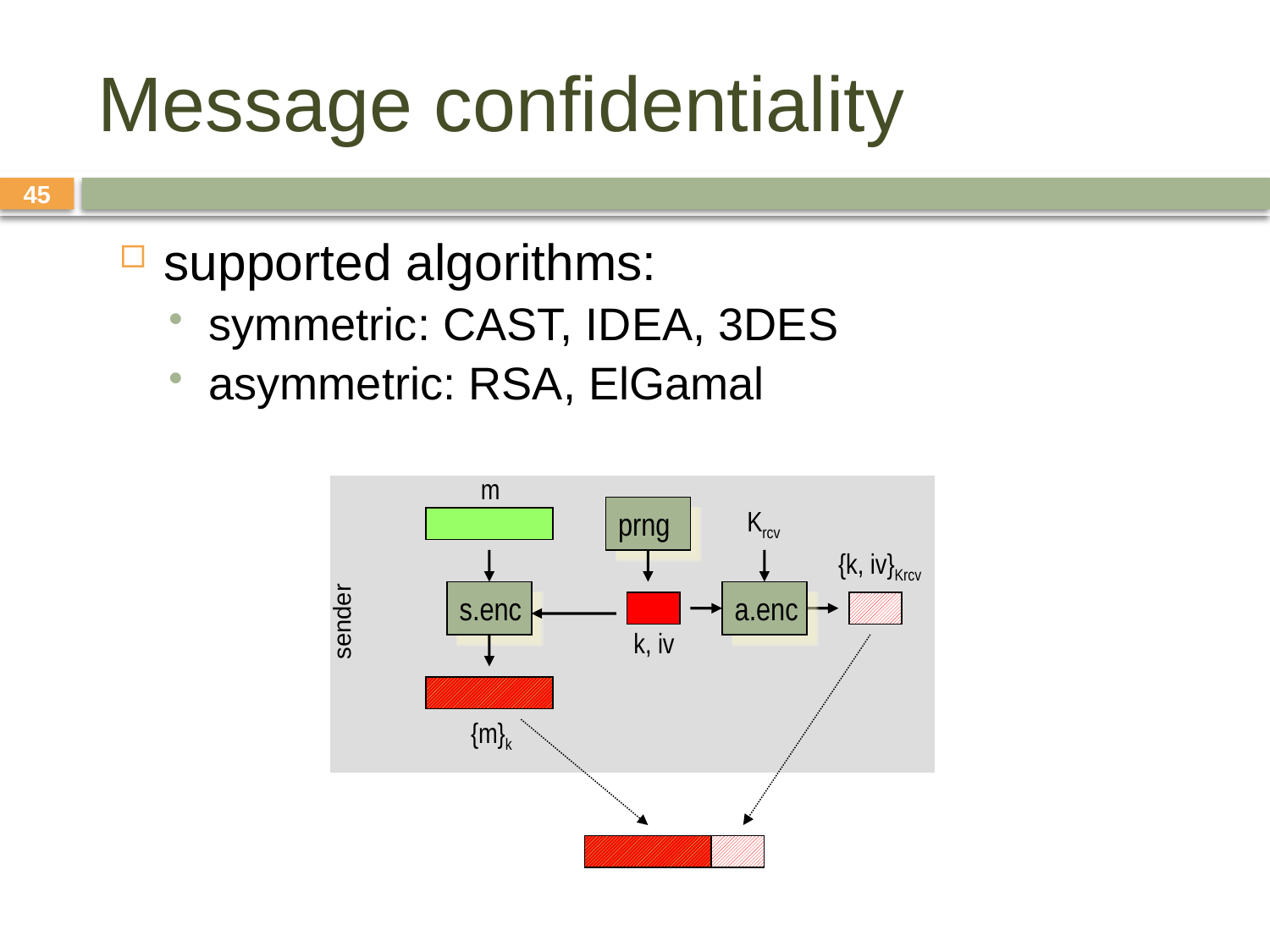

# Message confidentiality
45
supported algorithms:
symmetric: CAST, IDEA, 3DES
asymmetric: RSA, ElGamal
m

prng
Krcv

{k, iv}Krcv

s.enc
a.enc

sender

k, iv

{m}k